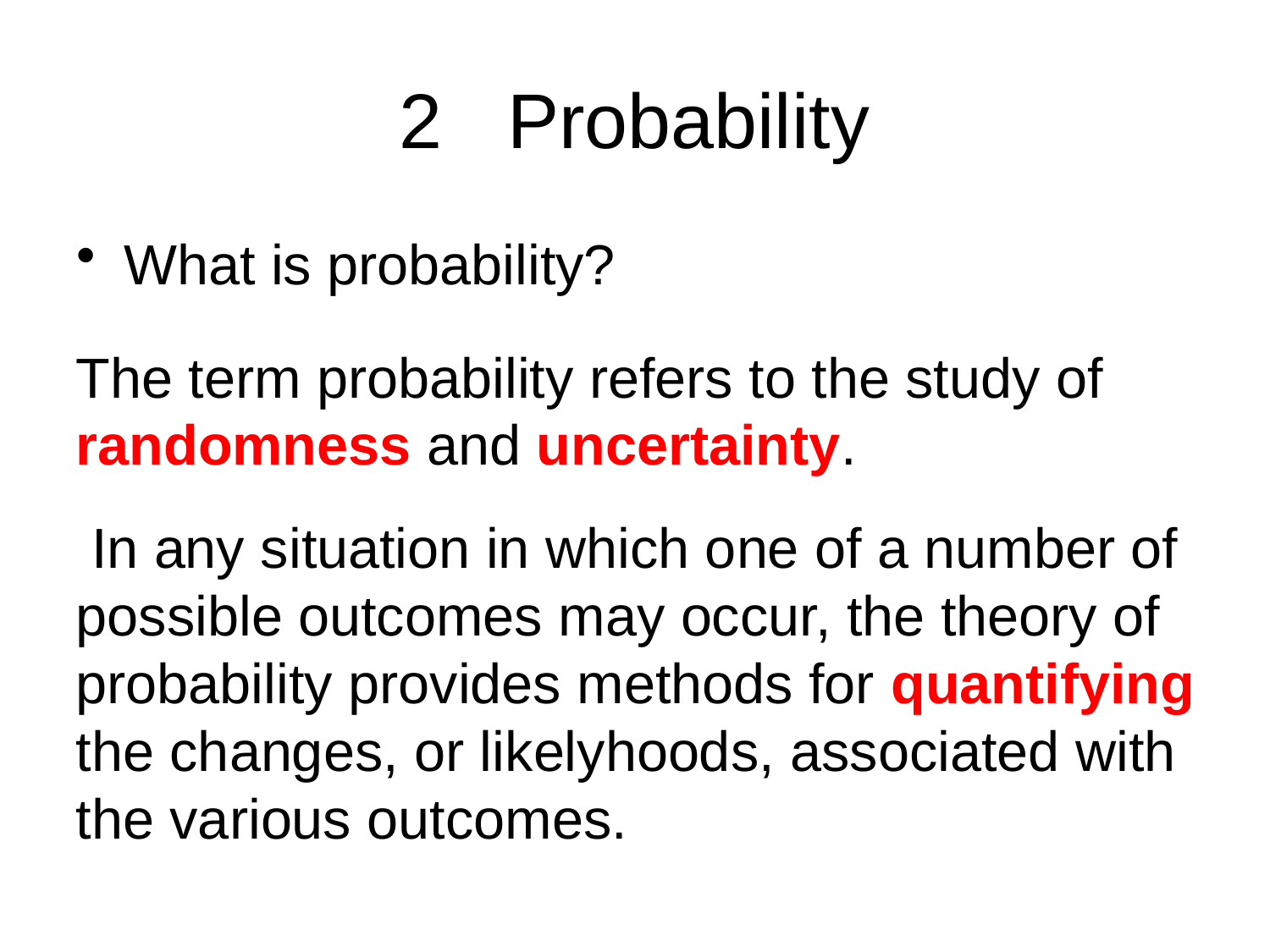

# 2   Probability
What is probability?
The term probability refers to the study of randomness and uncertainty.
 In any situation in which one of a number of possible outcomes may occur, the theory of probability provides methods for quantifying the changes, or likelyhoods, associated with the various outcomes.